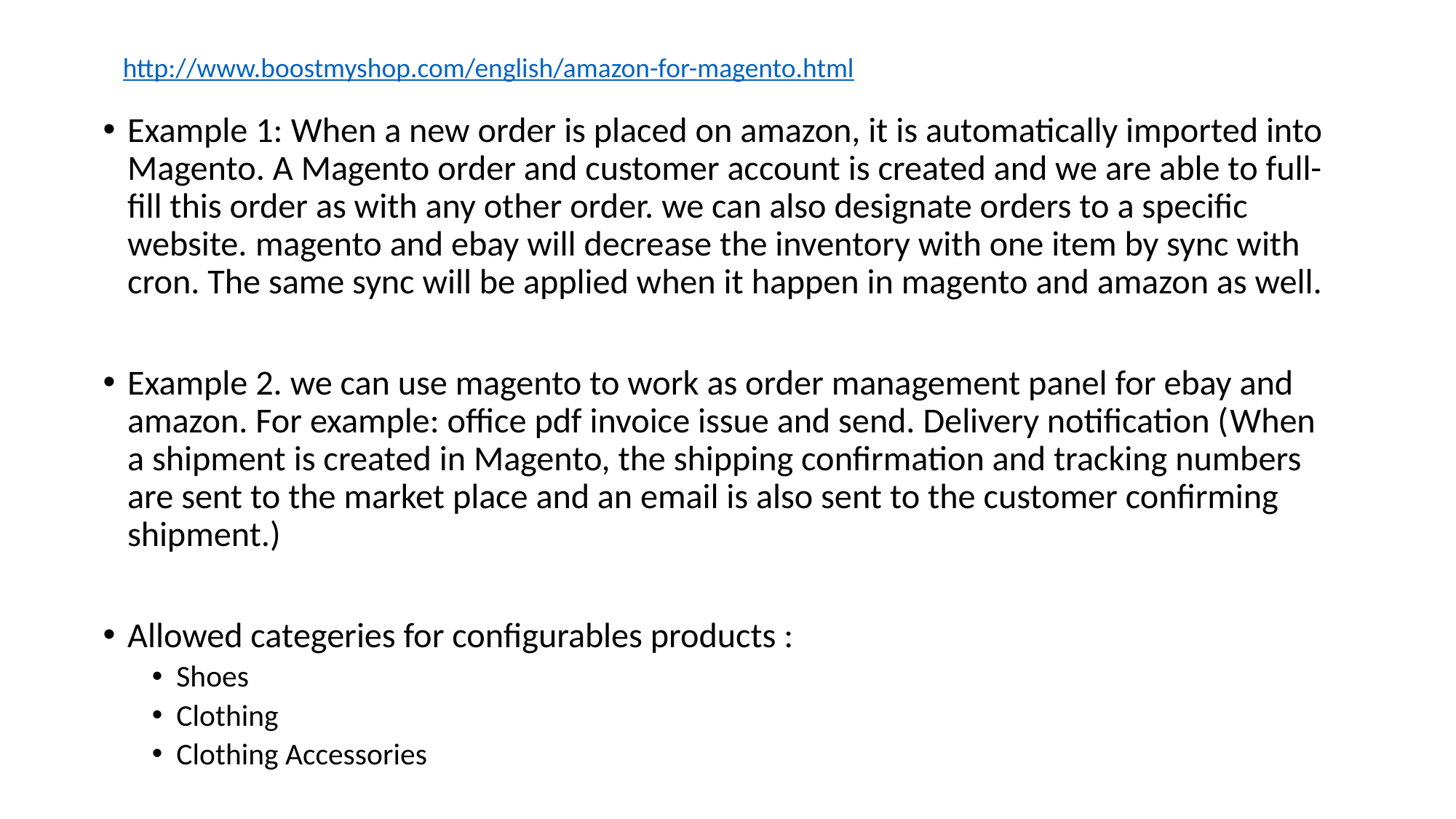

http://www.boostmyshop.com/english/amazon-for-magento.html
Example 1: When a new order is placed on amazon, it is automatically imported into Magento. A Magento order and customer account is created and we are able to full-fill this order as with any other order. we can also designate orders to a specific website. magento and ebay will decrease the inventory with one item by sync with cron. The same sync will be applied when it happen in magento and amazon as well.

Example 2. we can use magento to work as order management panel for ebay and amazon. For example: office pdf invoice issue and send. Delivery notification (When a shipment is created in Magento, the shipping confirmation and tracking numbers are sent to the market place and an email is also sent to the customer confirming shipment.)

Allowed categeries for configurables products :
Shoes
Clothing
Clothing Accessories